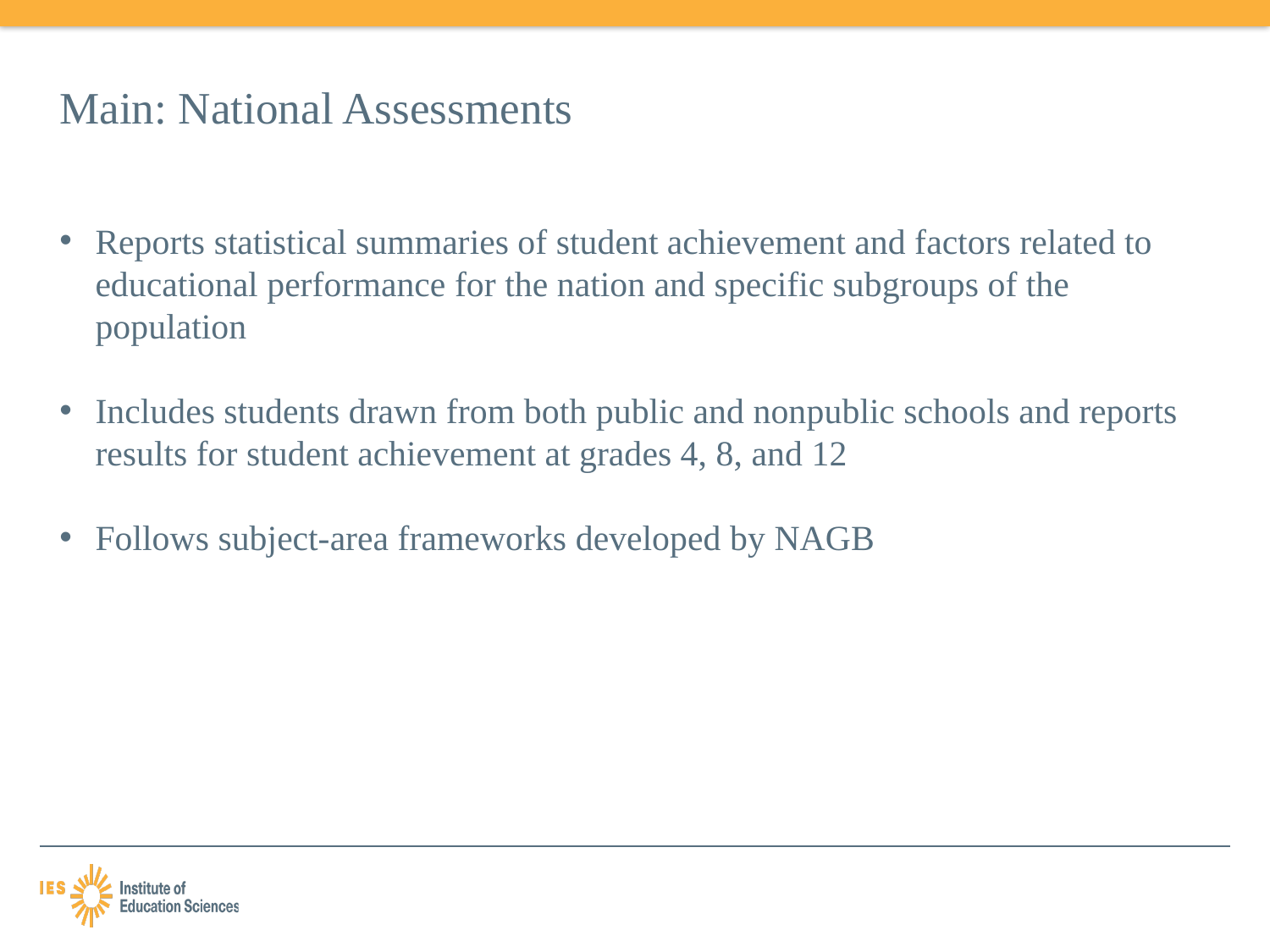

# Main: National Assessments
Reports statistical summaries of student achievement and factors related to educational performance for the nation and specific subgroups of the population
Includes students drawn from both public and nonpublic schools and reports results for student achievement at grades 4, 8, and 12
Follows subject-area frameworks developed by NAGB